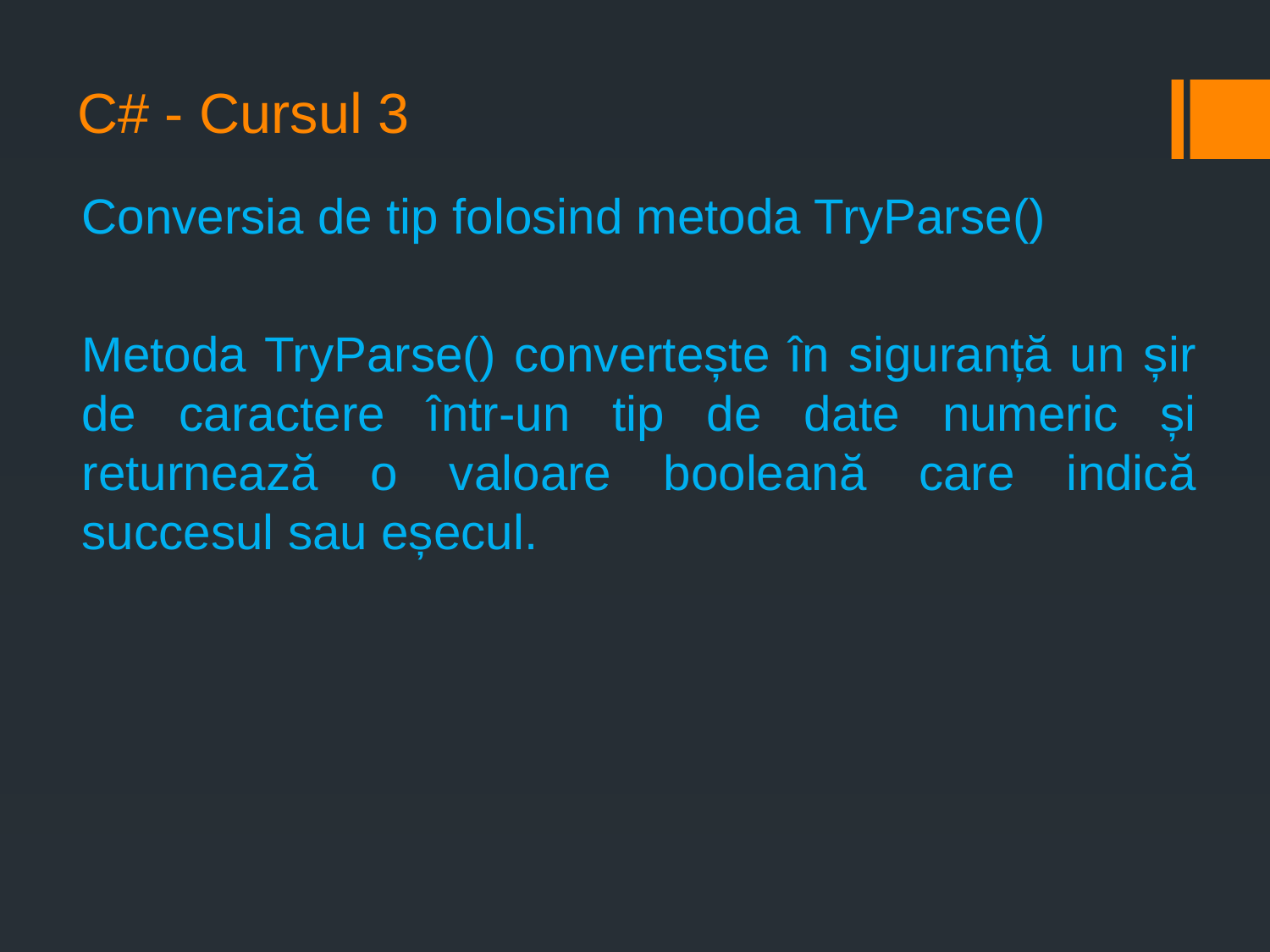

# C# - Cursul 3
Conversia de tip folosind metoda TryParse()

Metoda TryParse() convertește în siguranță un șir de caractere într-un tip de date numeric și returnează o valoare booleană care indică succesul sau eșecul.